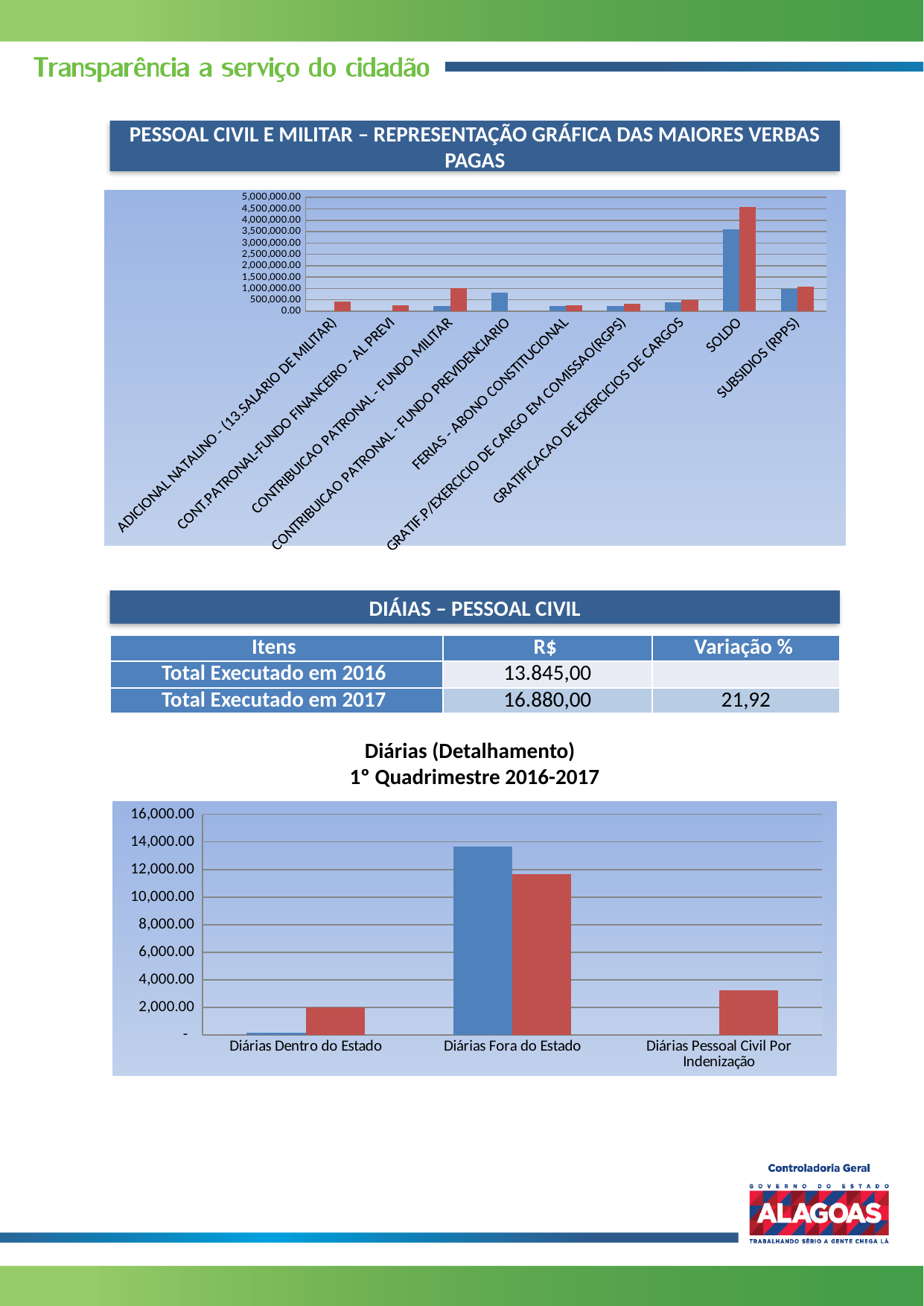

PESSOAL CIVIL E MILITAR – REPRESENTAÇÃO GRÁFICA DAS MAIORES VERBAS PAGAS

### Chart

| Category |  |  |
|---|---|---|
| ADICIONAL NATALINO - (13.SALARIO DE MILITAR) | 0.0 | 417408.28 |
| CONT.PATRONAL-FUNDO FINANCEIRO - AL PREVI | 0.0 | 261699.31999999998 |
| CONTRIBUICAO PATRONAL - FUNDO MILITAR | 215227.14 | 1016100.22 |
| CONTRIBUICAO PATRONAL - FUNDO PREVIDENCIARIO | 819849.4600000002 | 0.0 |
| FERIAS - ABONO CONSTITUCIONAL | 225668.93 | 253616.97999999998 |
| GRATIF.P/EXERCICIO DE CARGO EM COMISSAO(RGPS) | 237928.91999999998 | 327216.41 |
| GRATIFICACAO DE EXERCICIOS DE CARGOS | 397450.66 | 481906.01 |
| SOLDO | 3608314.98 | 4585670.8100000005 |
| SUBSIDIOS (RPPS) | 980962.06 | 1093186.99 |
DIÁIAS – PESSOAL CIVIL
| Itens | R$ | Variação % |
| --- | --- | --- |
| Total Executado em 2016 | 13.845,00 |  |
| Total Executado em 2017 | 16.880,00 | 21,92 |
Diárias (Detalhamento)
1º Quadrimestre 2016-2017

### Chart

| Category |  |  |
|---|---|---|
| Diárias Dentro do Estado | 160.0 | 1990.0 |
| Diárias Fora do Estado | 13685.0 | 11660.0 |
| Diárias Pessoal Civil Por Indenização | 0.0 | 3230.0 |